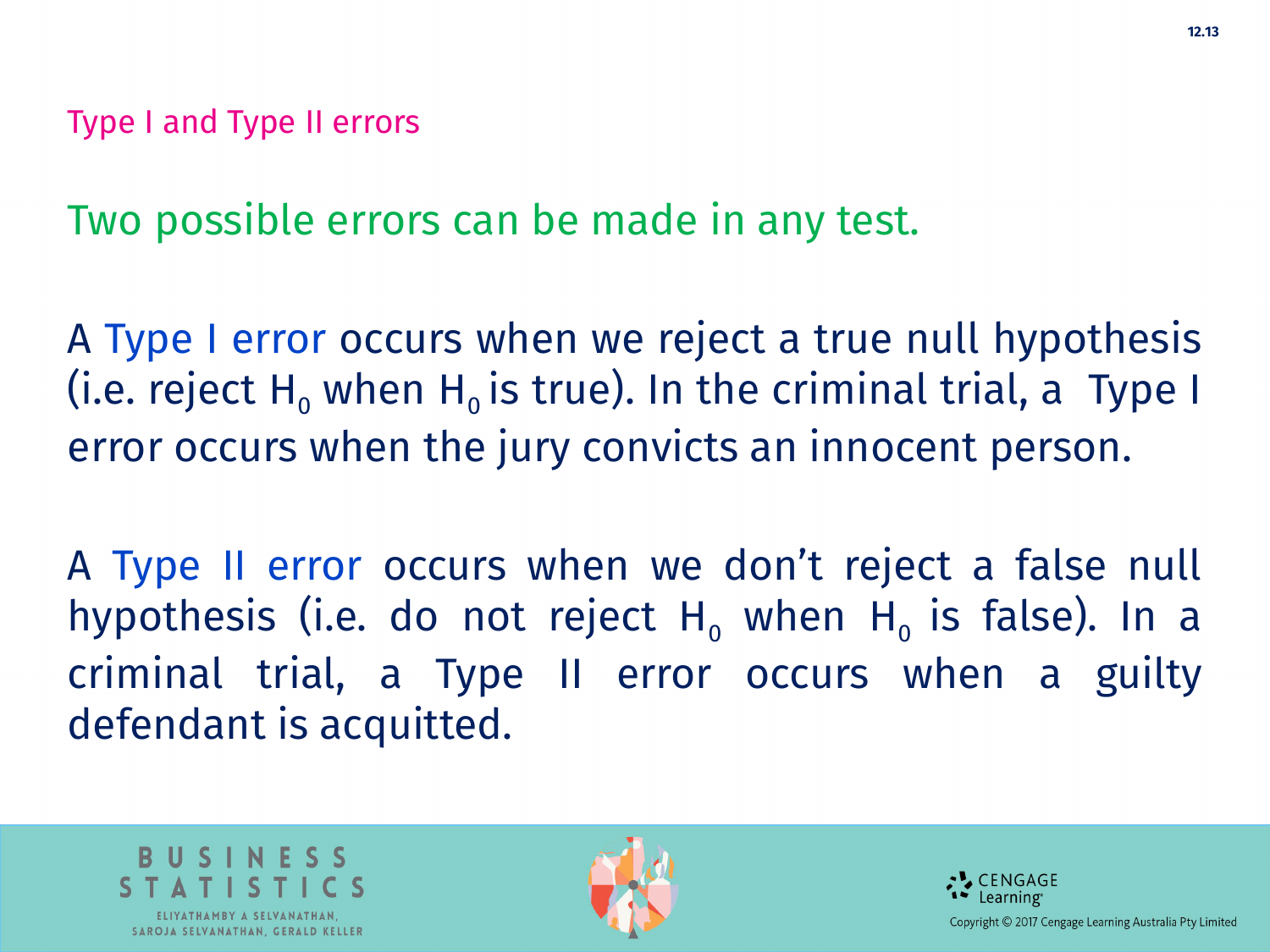

12.13
Type I and Type II errors
Two possible errors can be made in any test.

A Type I error occurs when we reject a true null hypothesis (i.e. reject H0 when H0 is true). In the criminal trial, a  Type I error occurs when the jury convicts an innocent person.

A Type II error occurs when we don’t reject a false null hypothesis (i.e. do not reject H0 when H0 is false). In a criminal trial, a Type II error occurs when a guilty defendant is acquitted.